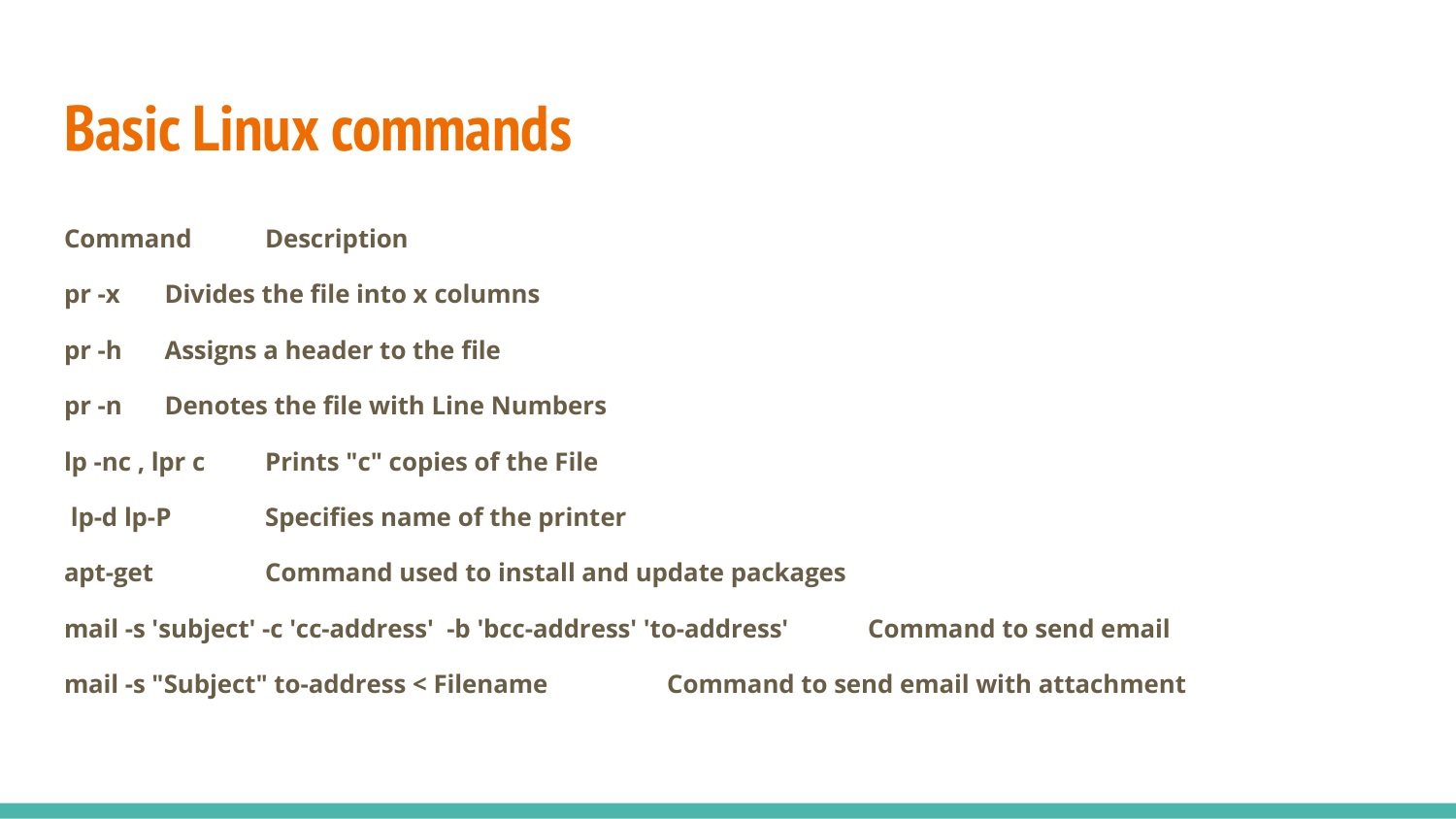

# Basic Linux commands
Command     		Description
pr -x     			Divides the file into x columns
pr -h     			Assigns a header to the file
pr -n     			Denotes the file with Line Numbers
lp -nc , lpr c     		Prints "c" copies of the File
 lp-d lp-P     			Specifies name of the printer
apt-get     			Command used to install and update packages
mail -s 'subject' -c 'cc-address'  -b 'bcc-address' 'to-address'     	Command to send email
mail -s "Subject" to-address < Filename     				Command to send email with attachment